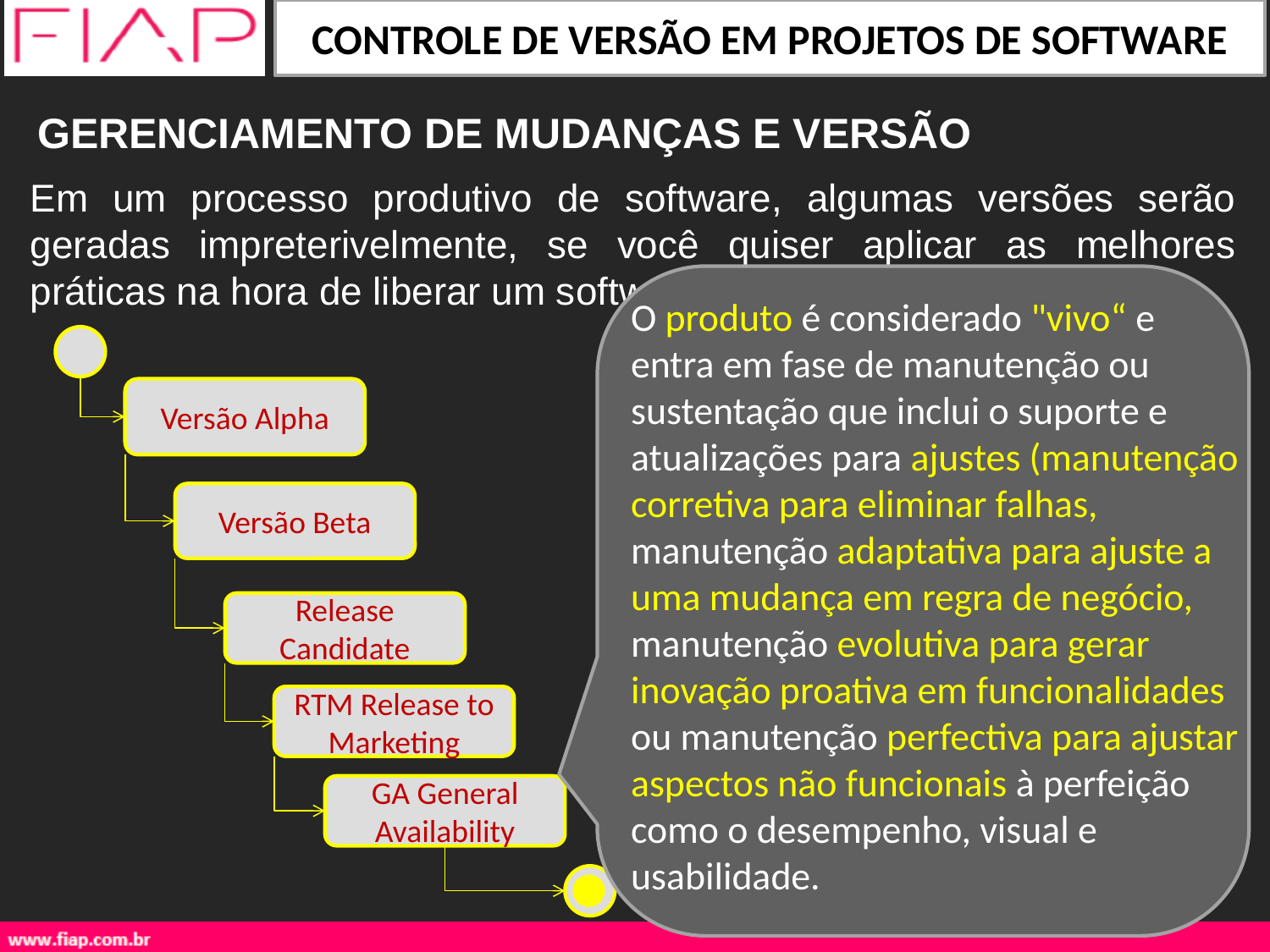

GERENCIAMENTO DE MUDANÇAS E VERSÃO
Em um processo produtivo de software, algumas versões serão geradas impreterivelmente, se você quiser aplicar as melhores práticas na hora de liberar um software:

O produto é considerado "vivo“ e entra em fase de manutenção ou sustentação que inclui o suporte e atualizações para ajustes (manutenção corretiva para eliminar falhas, manutenção adaptativa para ajuste a uma mudança em regra de negócio, manutenção evolutiva para gerar inovação proativa em funcionalidades ou manutenção perfectiva para ajustar aspectos não funcionais à perfeição como o desempenho, visual e usabilidade.

Versão Alpha
Versão Beta
Release Candidate
RTM Release to Marketing
GA General Availability